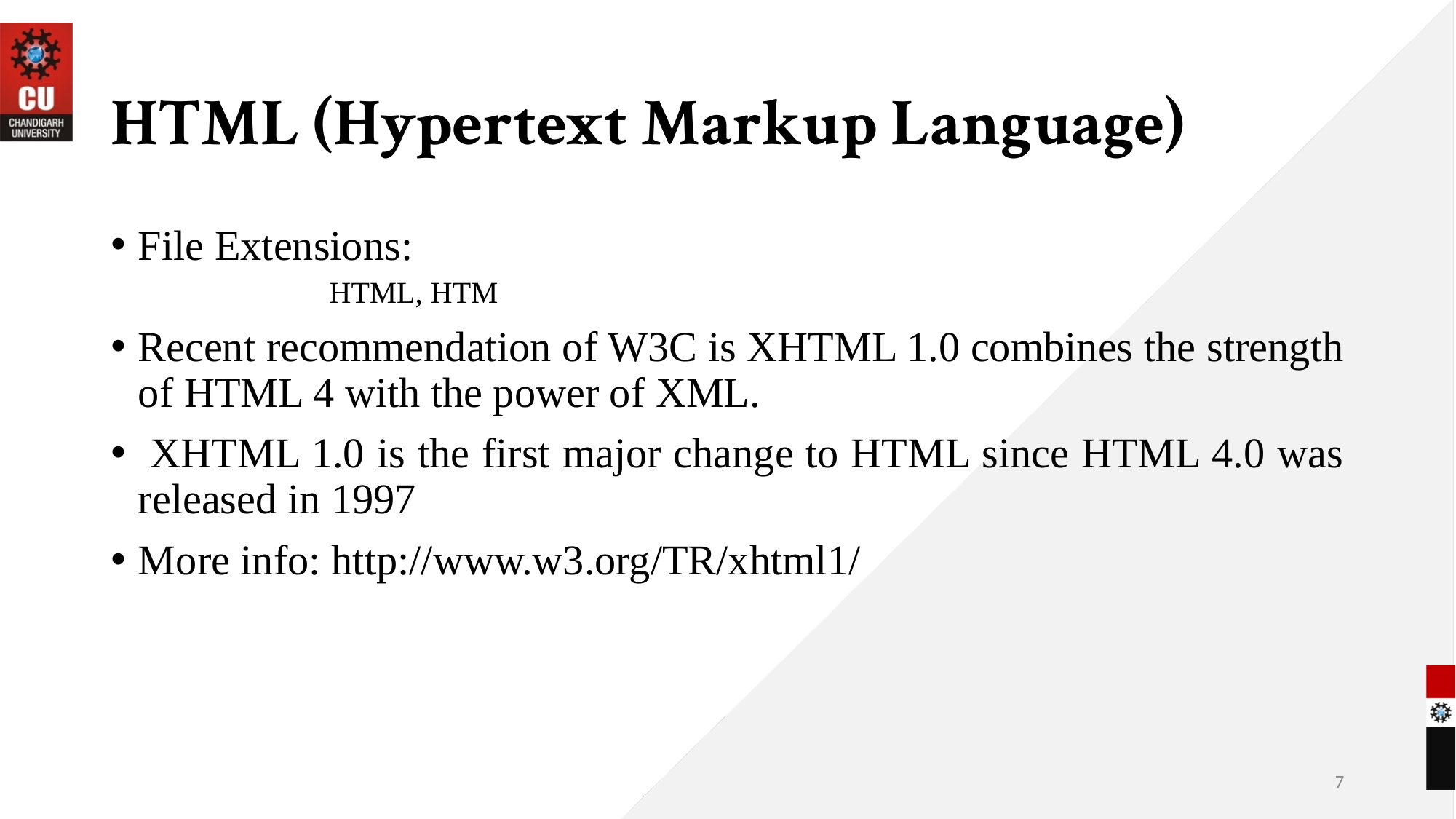

# HTML (Hypertext Markup Language)
File Extensions:
HTML, HTM
Recent recommendation of W3C is XHTML 1.0 combines the strength of HTML 4 with the power of XML.
 XHTML 1.0 is the first major change to HTML since HTML 4.0 was released in 1997
More info: http://www.w3.org/TR/xhtml1/

7